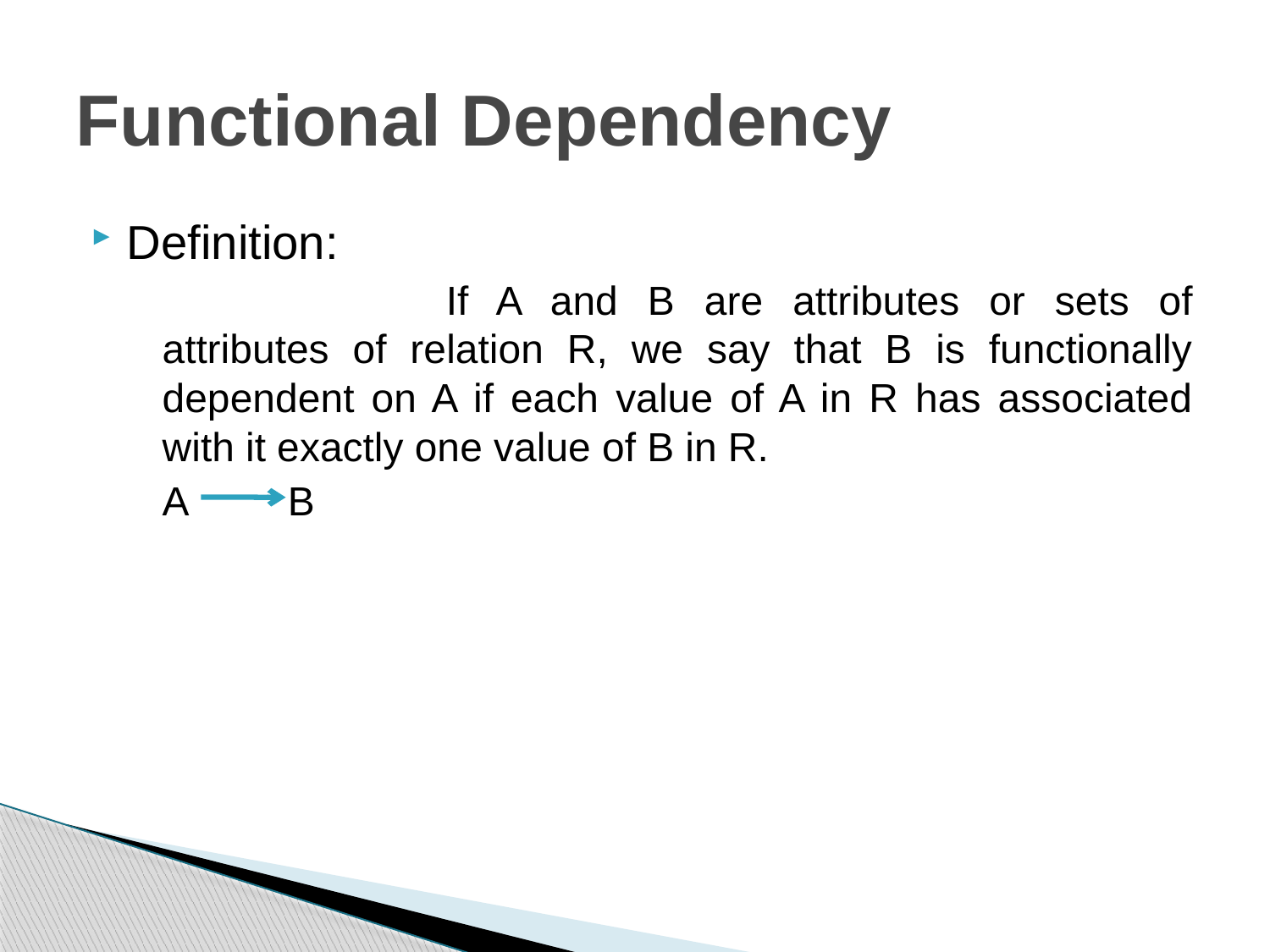

# Functional Dependency
Definition:
			 If A and B are attributes or sets of attributes of relation R, we say that B is functionally dependent on A if each value of A in R has associated with it exactly one value of B in R.
	A         B